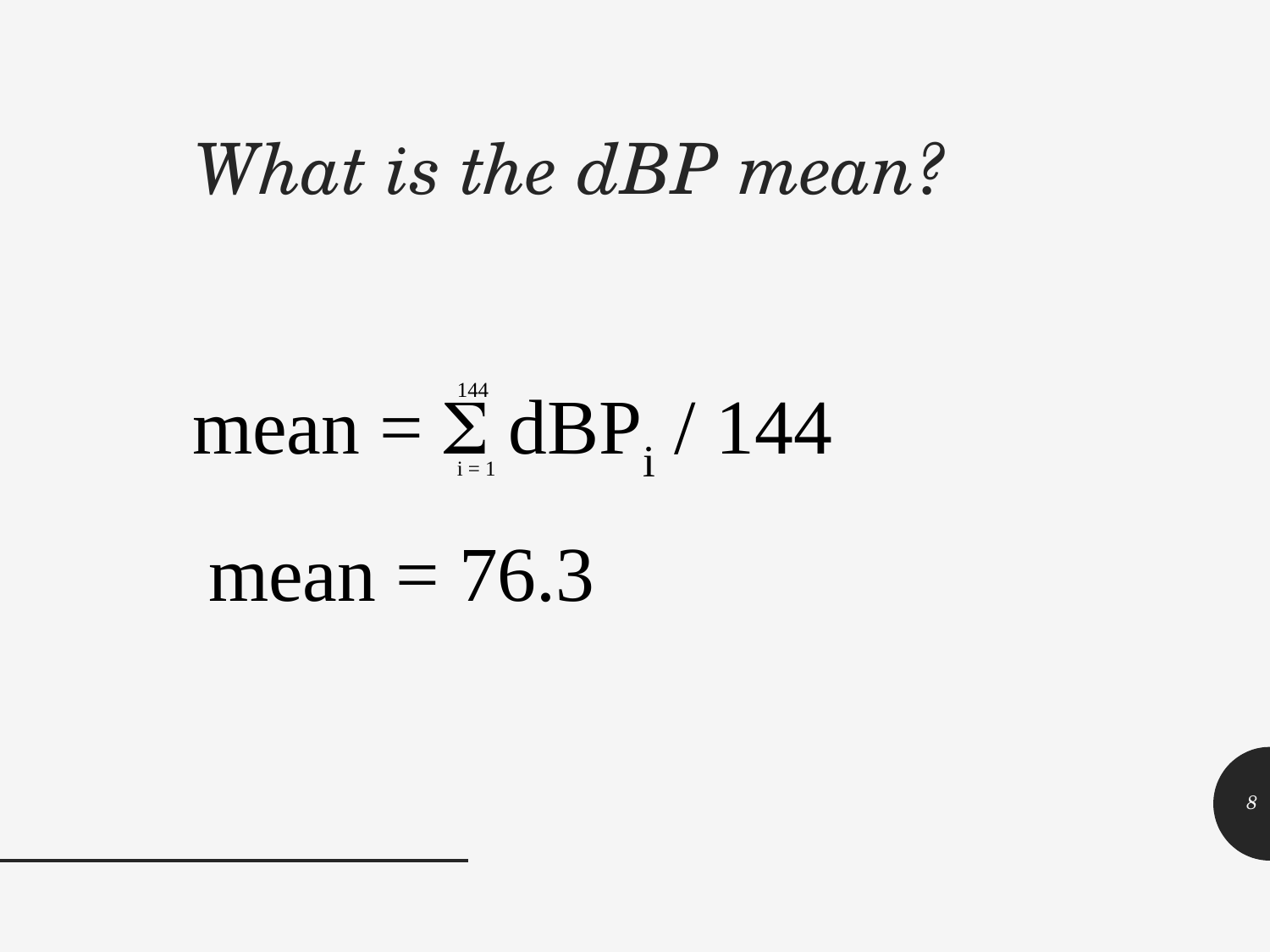

# What is the dBP mean?
mean = Σ dBPi / 144

144
i = 1
mean = 76.3
8